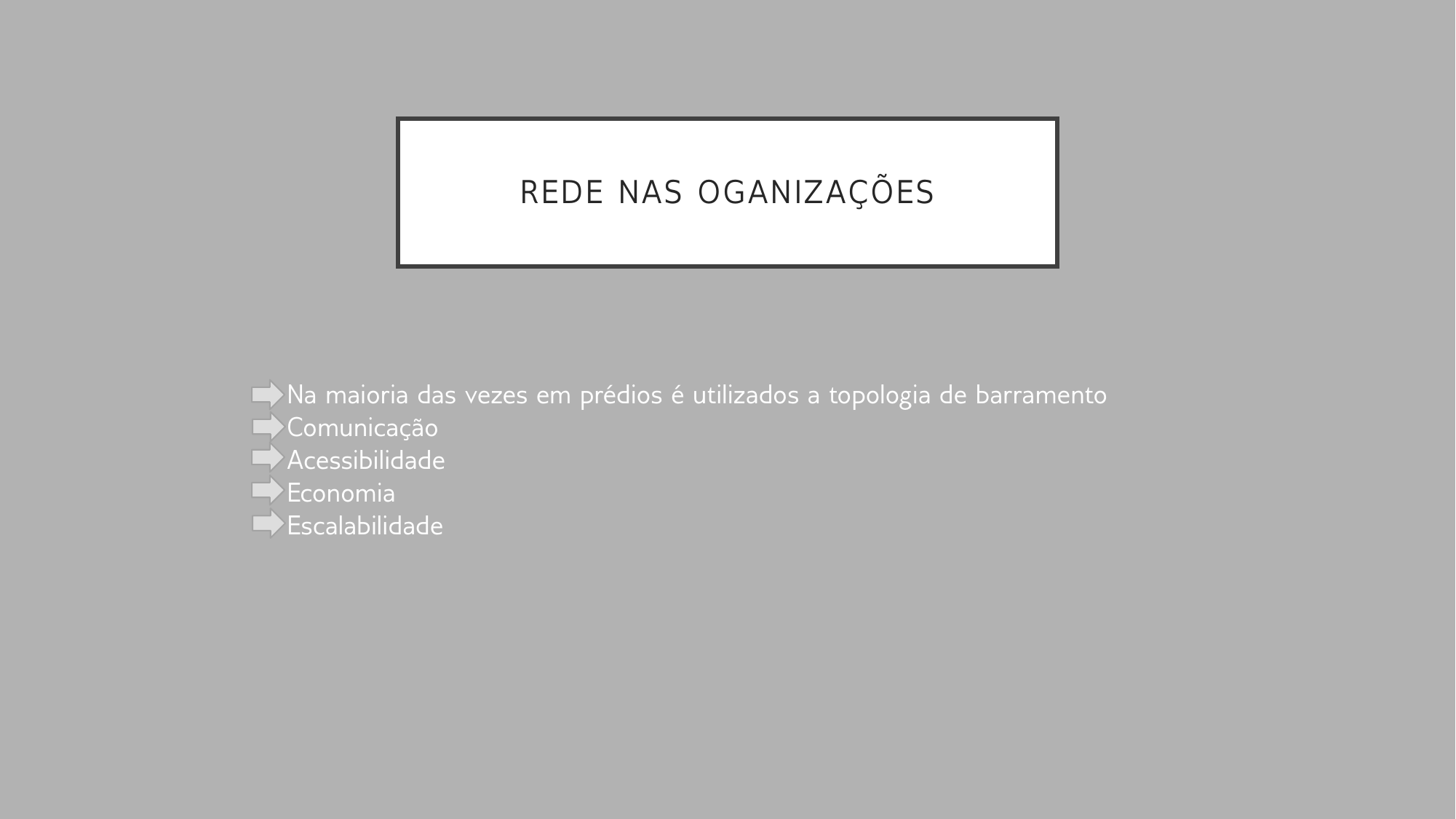

# Rede nas oganizações
   Na maioria das vezes em prédios é utilizados a topologia de barramento
   Comunicação
   Acessibilidade
   Economia
   Escalabilidade